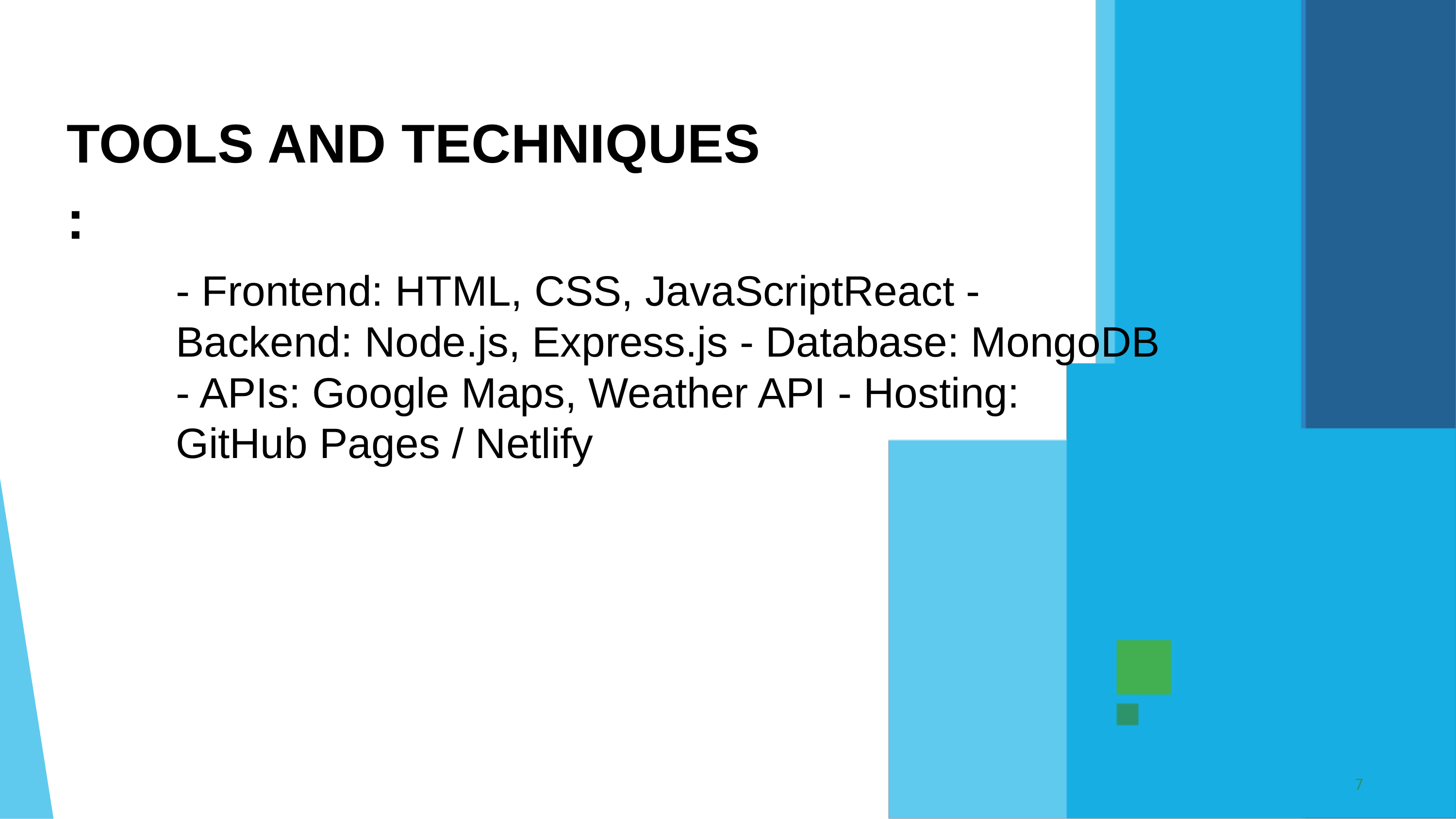

TOOLS AND TECHNIQUES :
- Frontend: HTML, CSS, JavaScriptReact - Backend: Node.js, Express.js - Database: MongoDB - APIs: Google Maps, Weather API - Hosting: GitHub Pages / Netlify

7